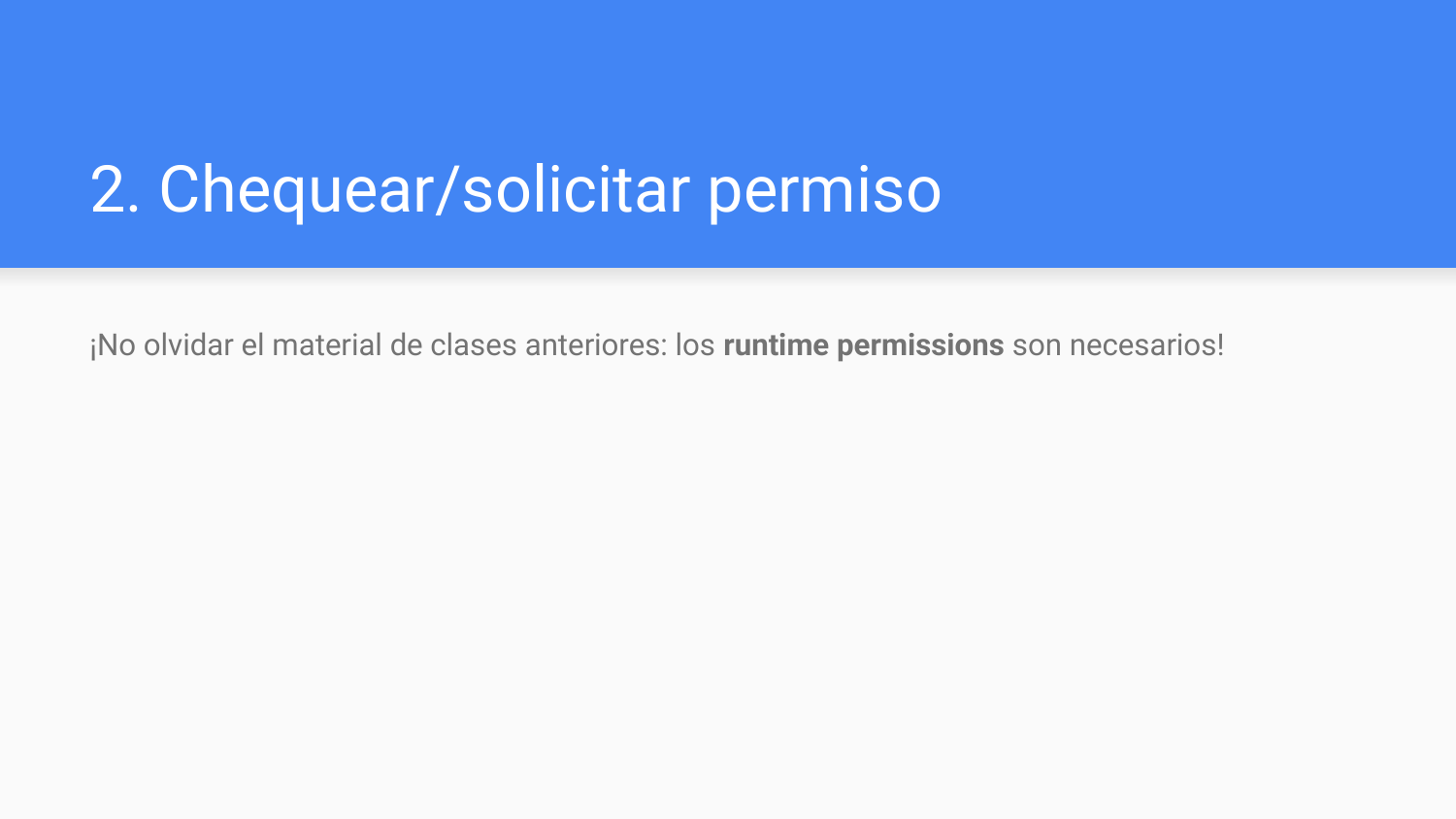

# 2. Chequear/solicitar permiso
¡No olvidar el material de clases anteriores: los runtime permissions son necesarios!